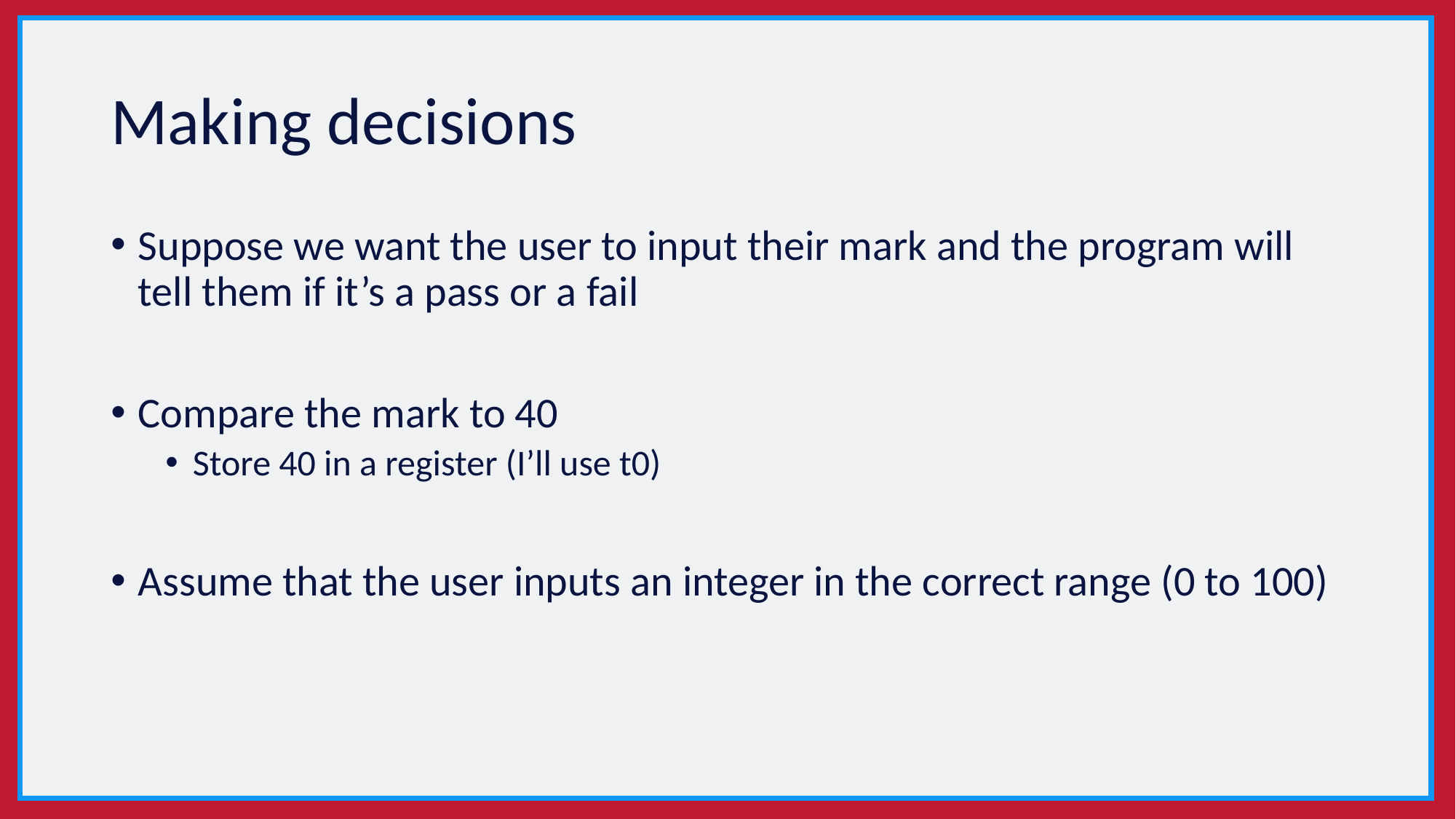

# Making decisions
Suppose we want the user to input their mark and the program will tell them if it’s a pass or a fail

Compare the mark to 40
Store 40 in a register (I’ll use t0)

Assume that the user inputs an integer in the correct range (0 to 100)